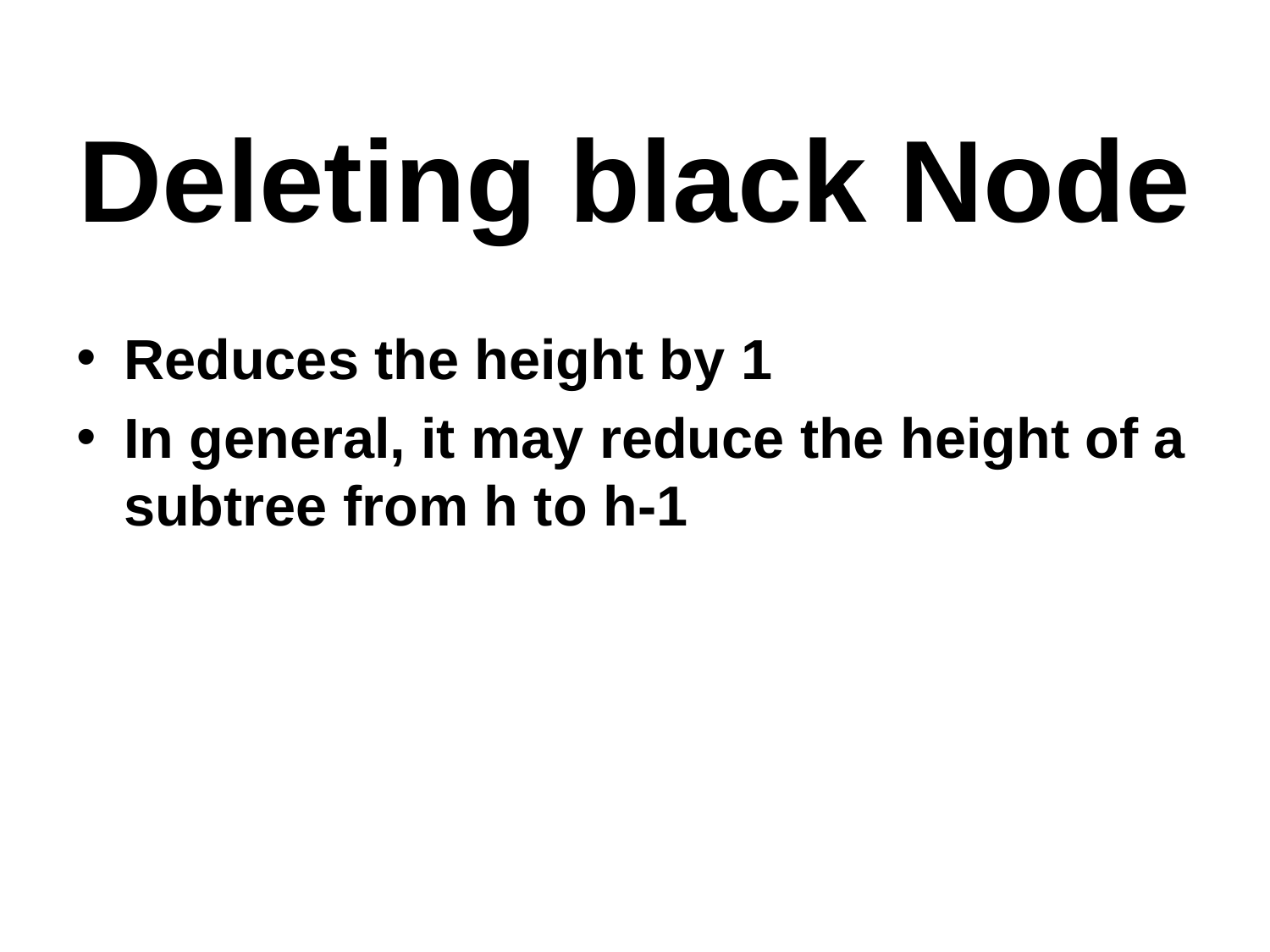

# Deleting black Node
Reduces the height by 1
In general, it may reduce the height of a subtree from h to h-1